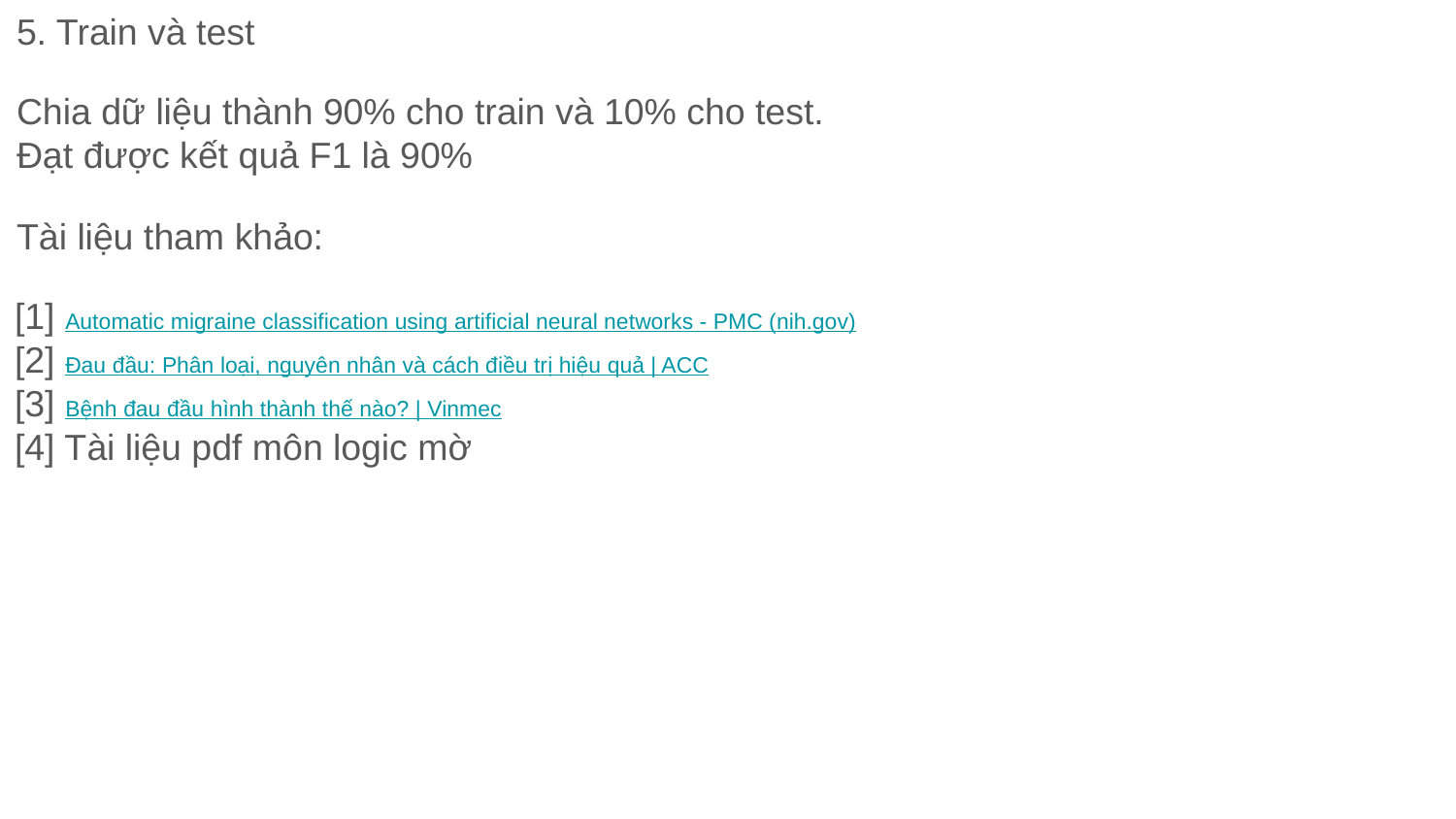

5. Train và test
Chia dữ liệu thành 90% cho train và 10% cho test.
Đạt được kết quả F1 là 90%
Tài liệu tham khảo:
[1] Automatic migraine classification using artificial neural networks - PMC (nih.gov)
[2] Đau đầu: Phân loại, nguyên nhân và cách điều trị hiệu quả | ACC
[3] Bệnh đau đầu hình thành thế nào? | Vinmec
[4] Tài liệu pdf môn logic mờ